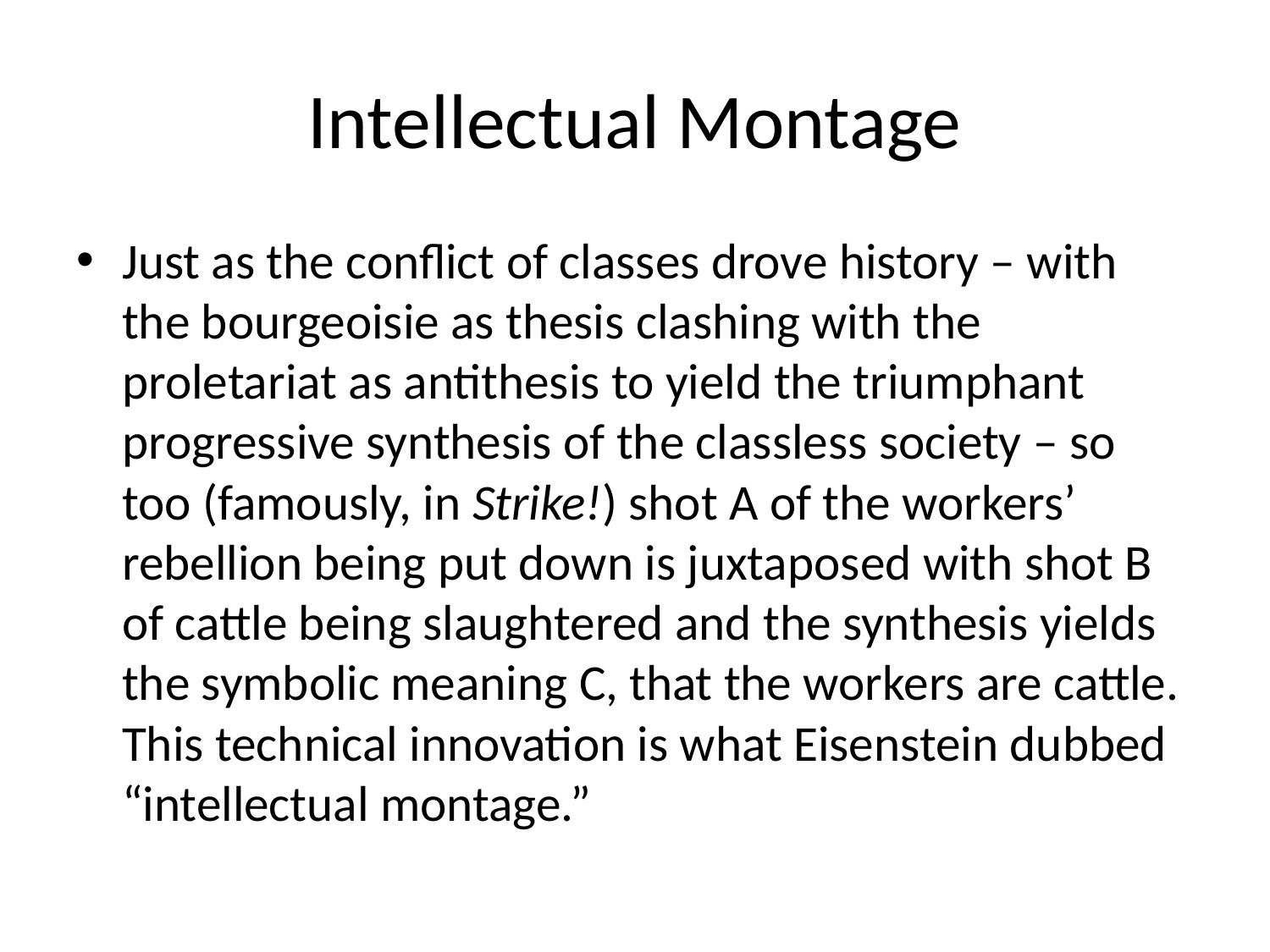

# Intellectual Montage
Just as the conflict of classes drove history – with the bourgeoisie as thesis clashing with the proletariat as antithesis to yield the triumphant progressive synthesis of the classless society – so too (famously, in Strike!) shot A of the workers’ rebellion being put down is juxtaposed with shot B of cattle being slaughtered and the synthesis yields the symbolic meaning C, that the workers are cattle. This technical innovation is what Eisenstein dubbed “intellectual montage.”